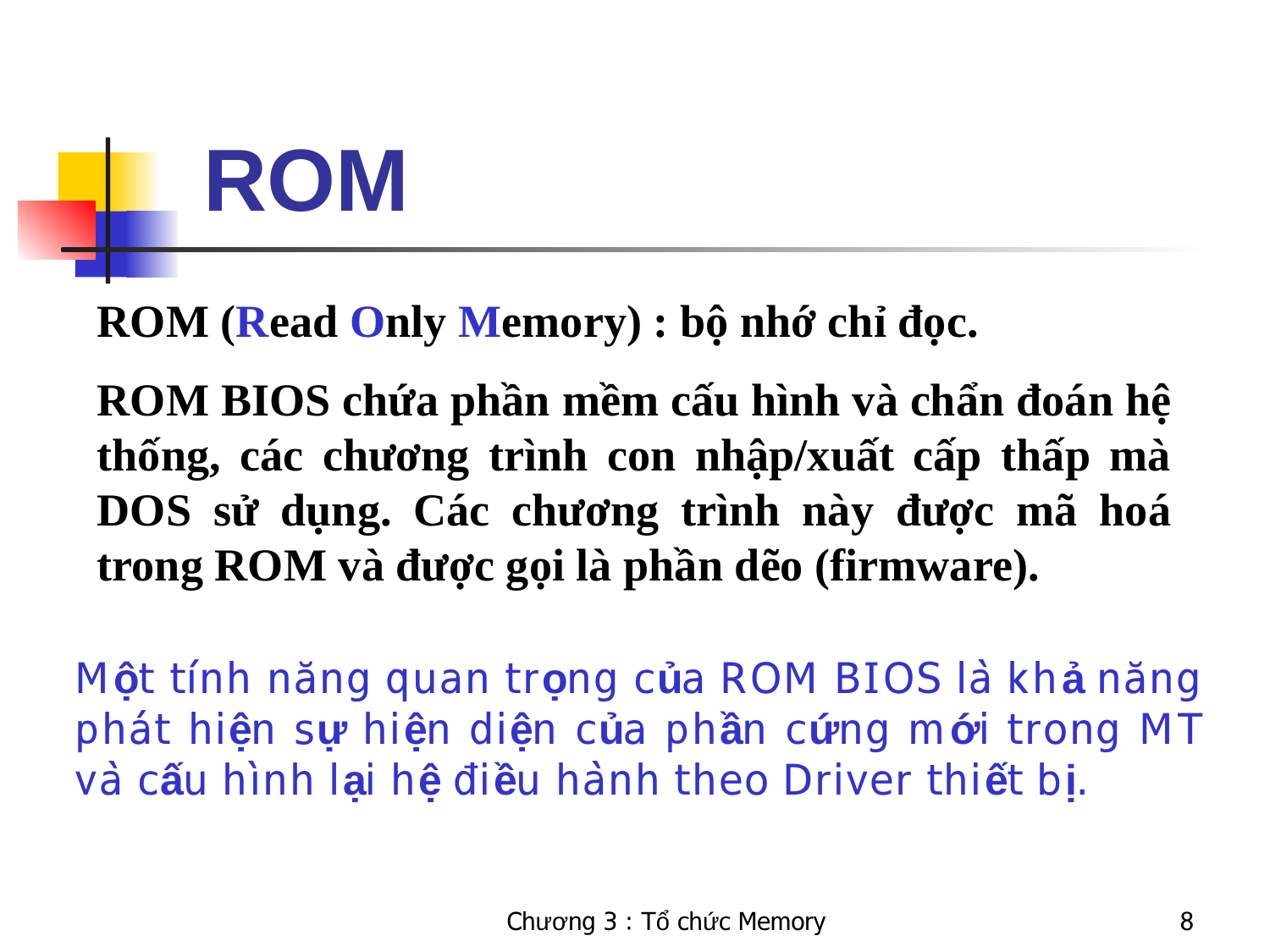

# ROM
ROM (Read Only Memory) : bộ nhớ chỉ đọc.
ROM BIOS chứa phần mềm cấu hình và chẩn đoán hệ thống, các chương trình con nhập/xuất cấp thấp mà DOS sử dụng. Các chương trình này được mã hoá trong ROM và được gọi là phần dẽo (firmware).
Một tính năng quan trọng của ROM BIOS là khả năng phát hiện sự hiện diện của phần cứng mới trong MT và cấu hình lại hệ điều hành theo Driver thiết bị.

Chương 3 : Tổ chức Memory
8